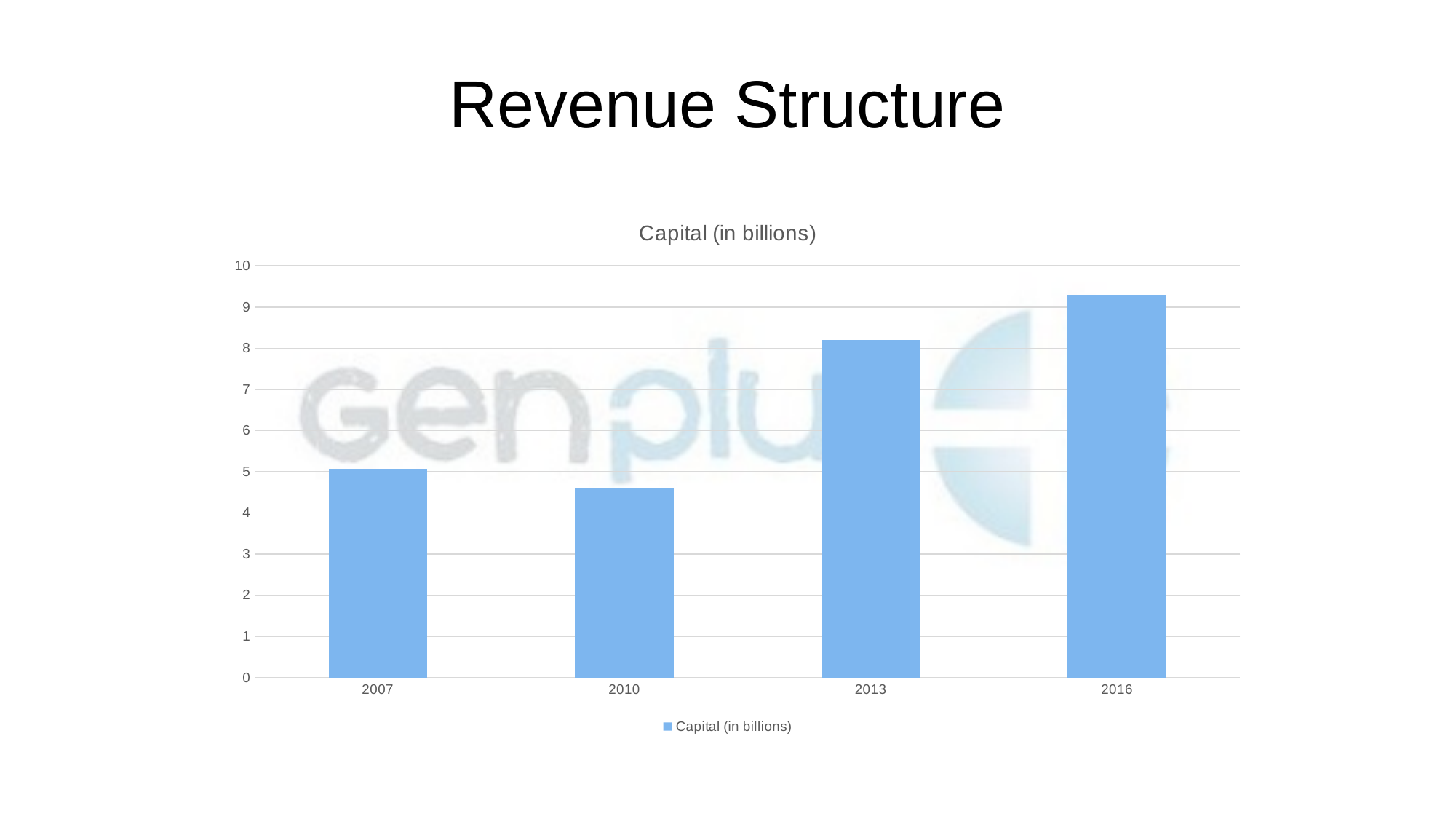

# Revenue Structure

### Chart:

| Category | Capital (in billions) |
|---|---|
| 2007 | 5.07 |
| 2010 | 4.6 |
| 2013 | 8.2 |
| 2016 | 9.3 |